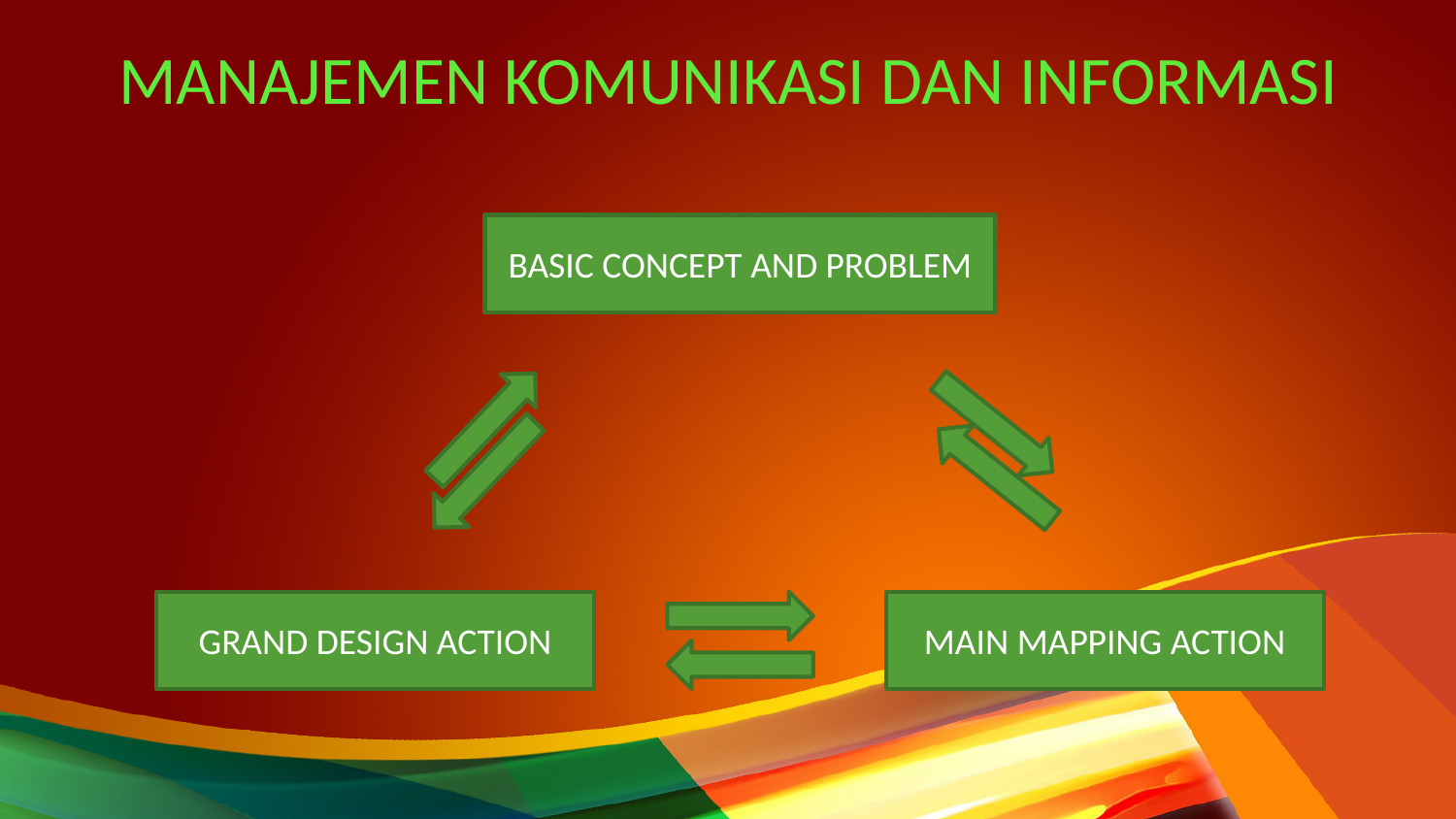

# MANAJEMEN KOMUNIKASI DAN INFORMASI
BASIC CONCEPT AND PROBLEM

GRAND DESIGN ACTION

MAIN MAPPING ACTION